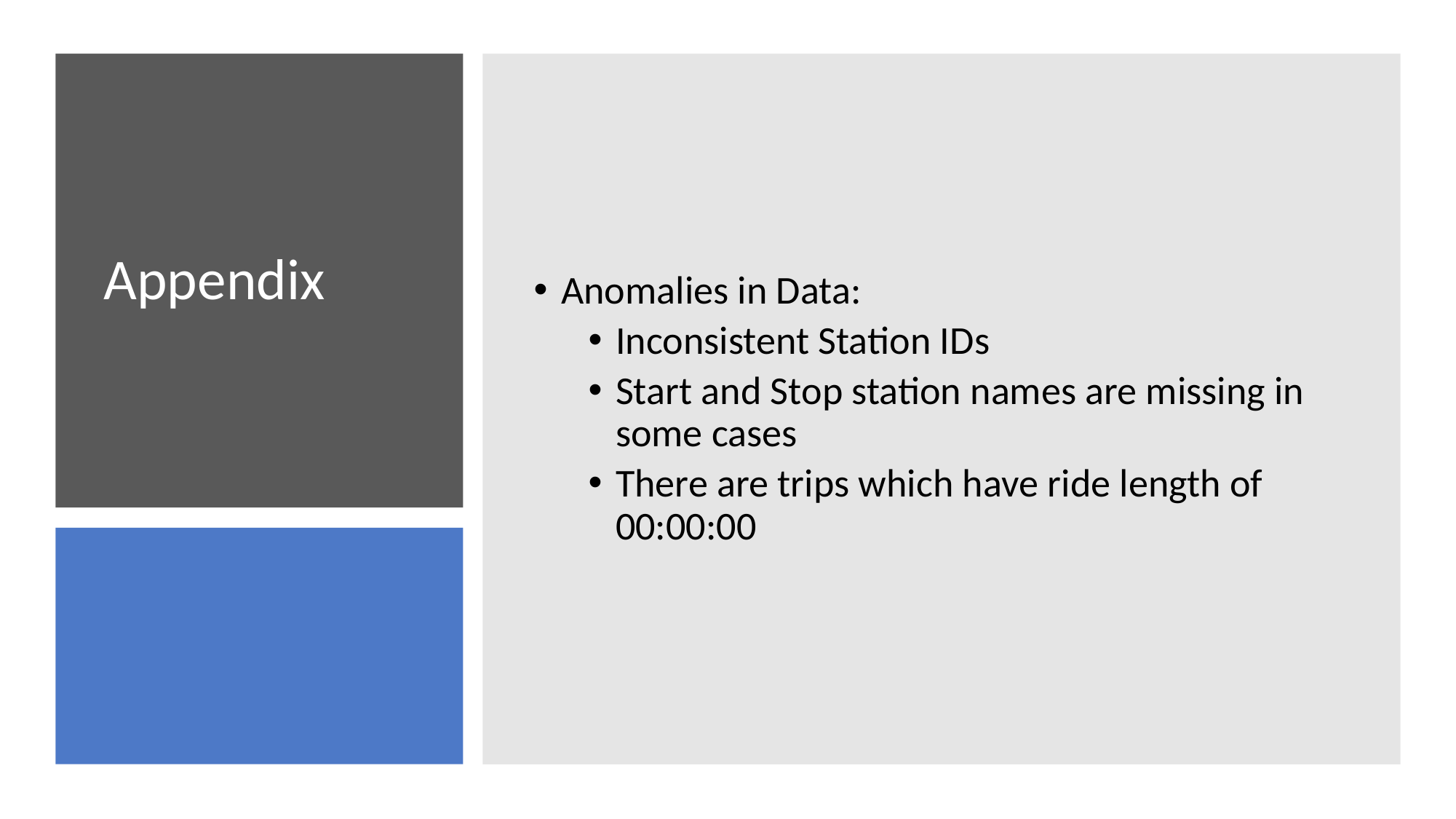

Anomalies in Data:
Inconsistent Station IDs
Start and Stop station names are missing in some cases
There are trips which have ride length of 00:00:00
# Appendix